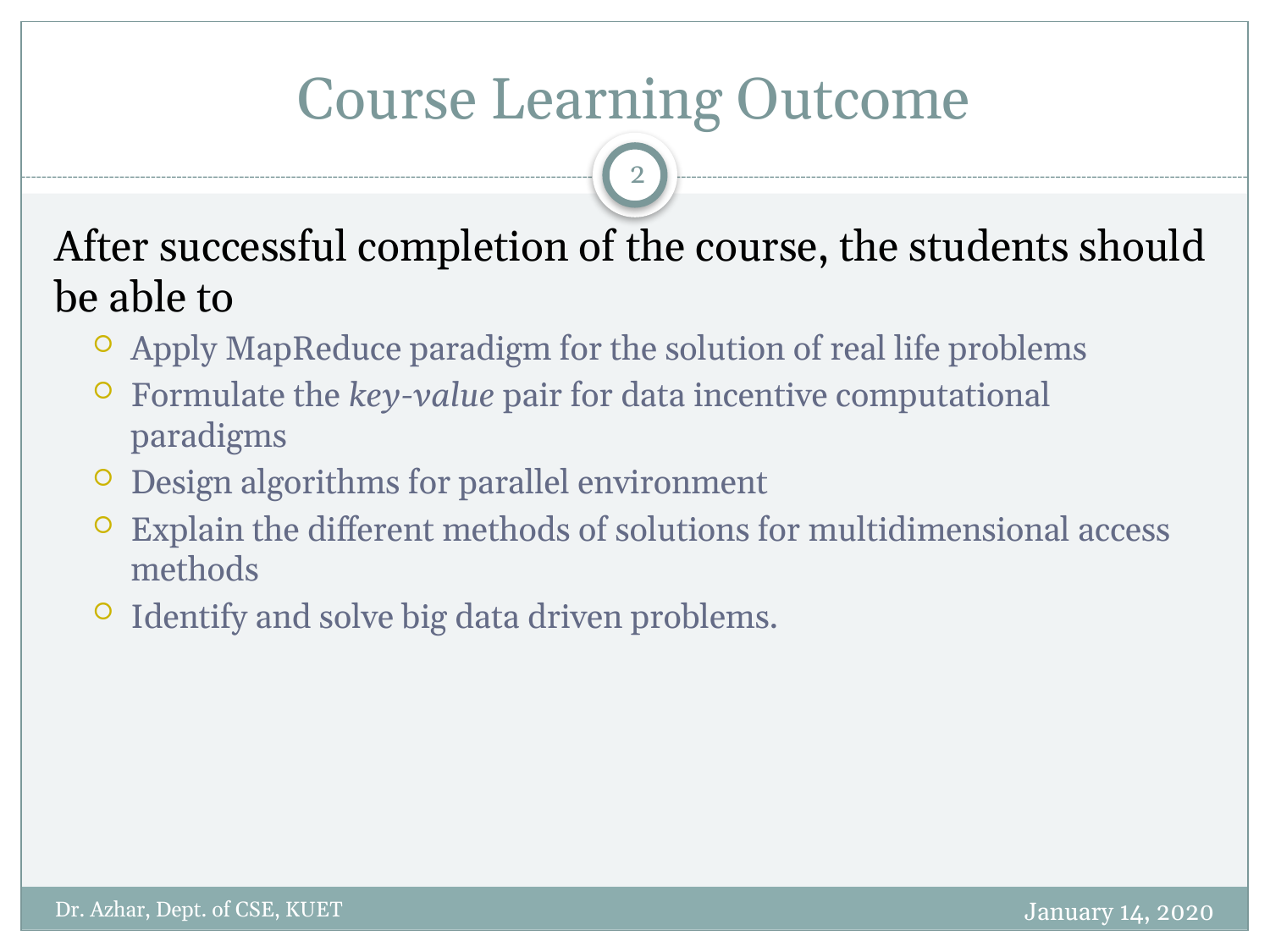

# Course Learning Outcome
2
After successful completion of the course, the students should be able to
Apply MapReduce paradigm for the solution of real life problems
Formulate the key-value pair for data incentive computational paradigms
Design algorithms for parallel environment
Explain the different methods of solutions for multidimensional access methods
Identify and solve big data driven problems.

January 14, 2020
Dr. Azhar, Dept. of CSE, KUET